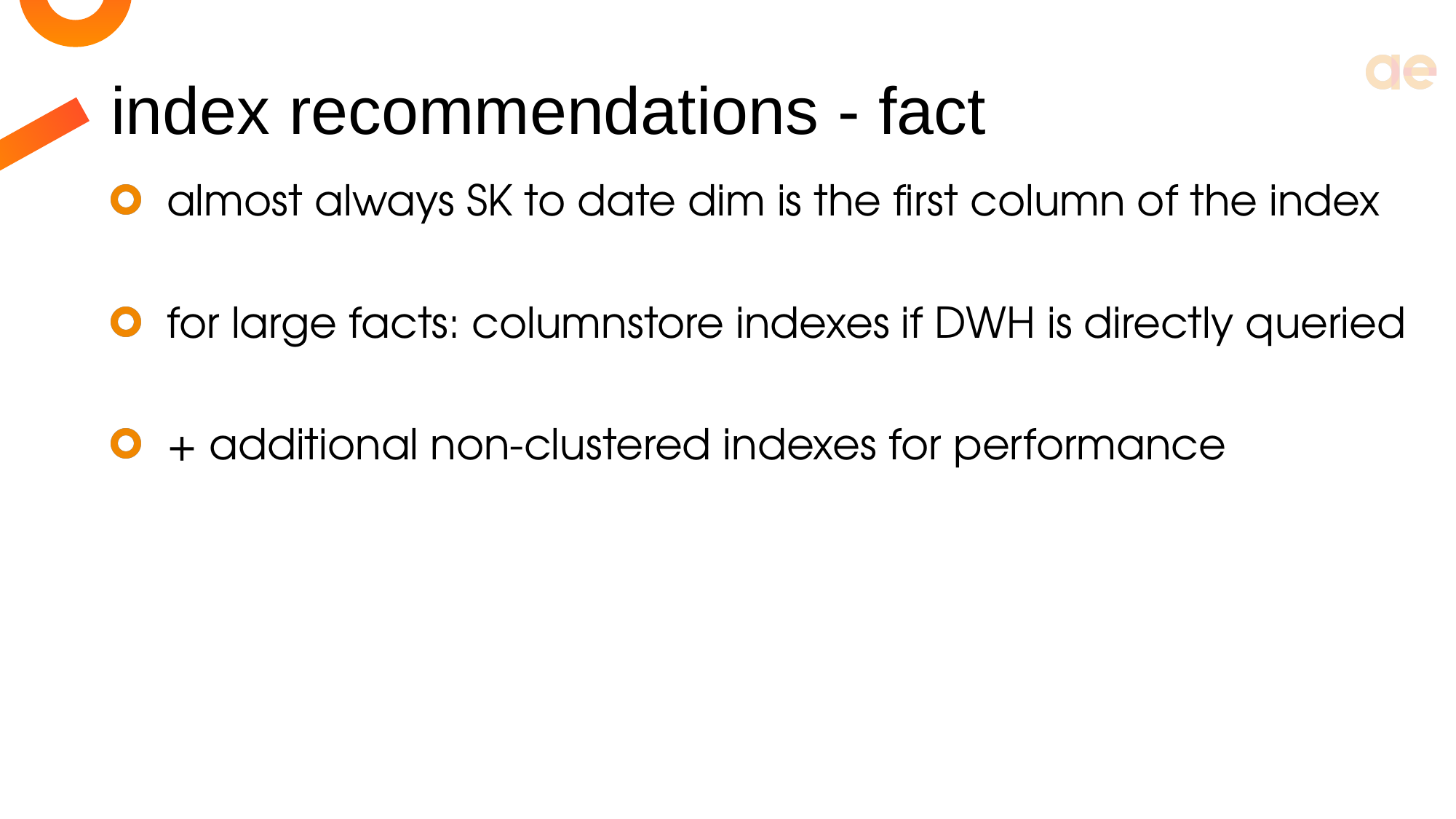

# index recommendations - fact
almost always SK to date dim is the first column of the index

for large facts: columnstore indexes if DWH is directly queried

+ additional non-clustered indexes for performance